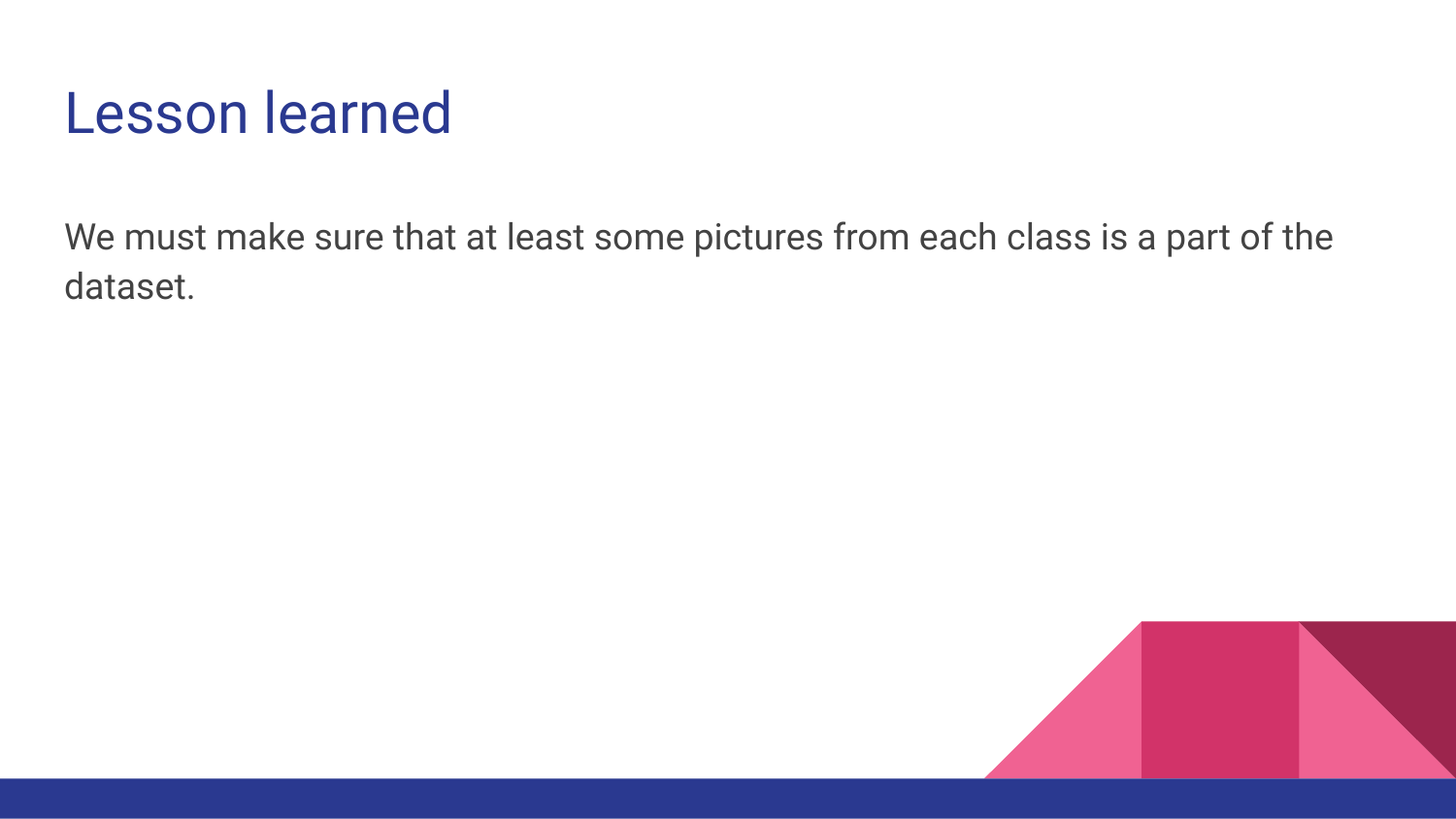

# Lesson learned
We must make sure that at least some pictures from each class is a part of the dataset.